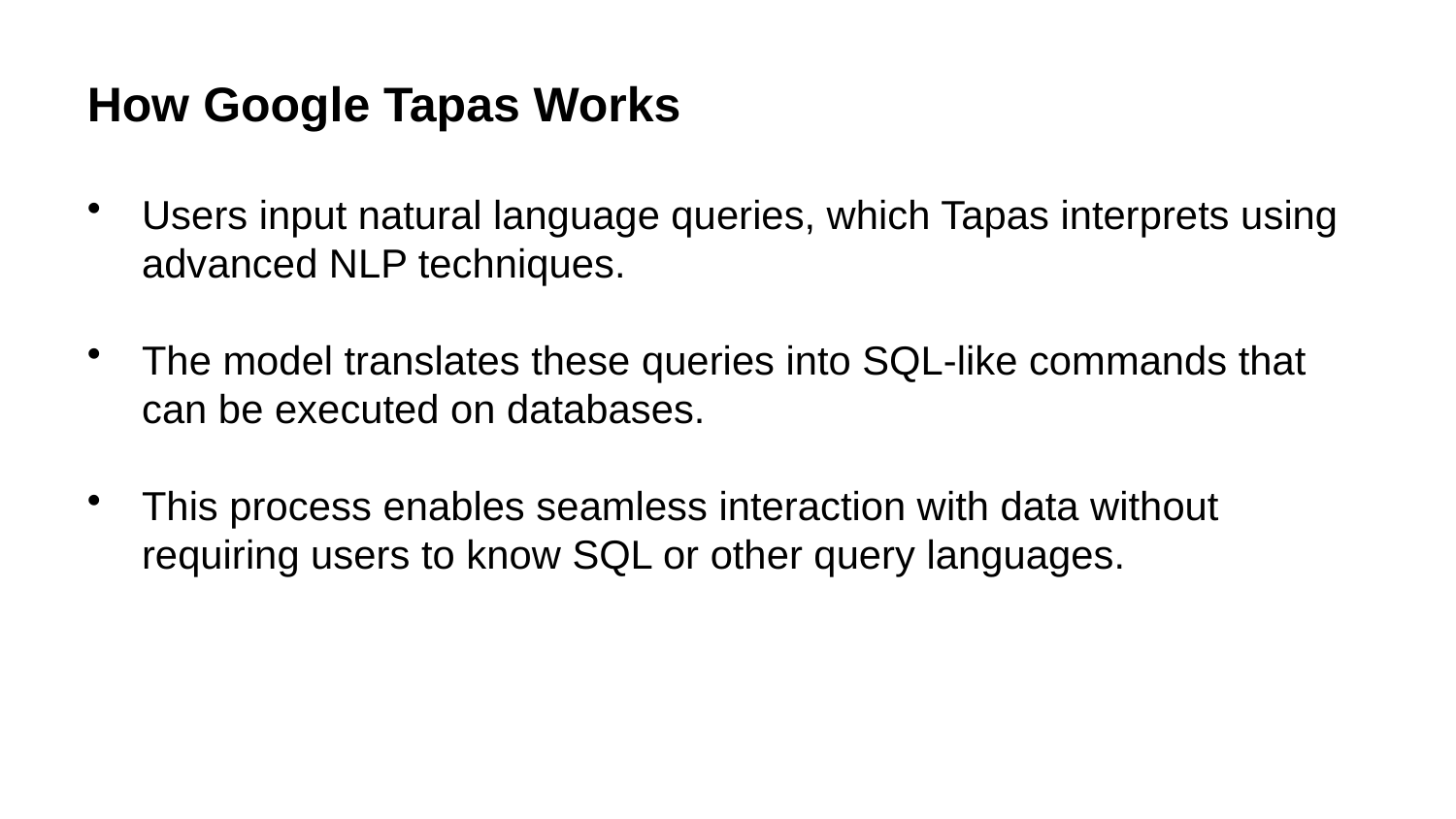

How Google Tapas Works
Users input natural language queries, which Tapas interprets using advanced NLP techniques.

The model translates these queries into SQL-like commands that can be executed on databases.

This process enables seamless interaction with data without requiring users to know SQL or other query languages.